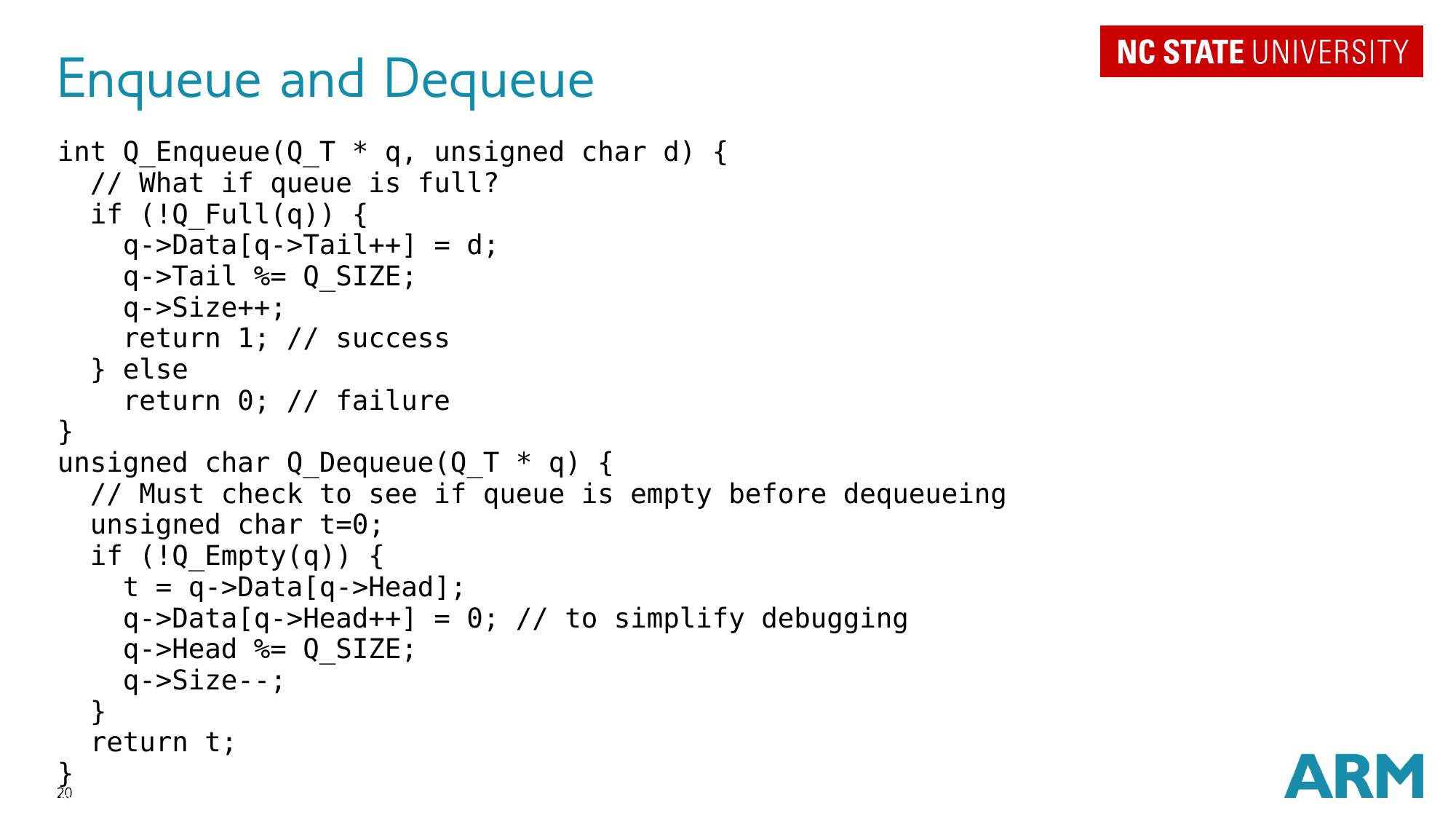

# Enqueue and Dequeue
int Q_Enqueue(Q_T * q, unsigned char d) {
  // What if queue is full?
  if (!Q_Full(q)) {
    q->Data[q->Tail++] = d;
    q->Tail %= Q_SIZE;
    q->Size++;
    return 1; // success
  } else
    return 0; // failure
}
unsigned char Q_Dequeue(Q_T * q) {
  // Must check to see if queue is empty before dequeueing
  unsigned char t=0;
  if (!Q_Empty(q)) {
    t = q->Data[q->Head];
    q->Data[q->Head++] = 0; // to simplify debugging
    q->Head %= Q_SIZE;
    q->Size--;
  }
  return t;
}